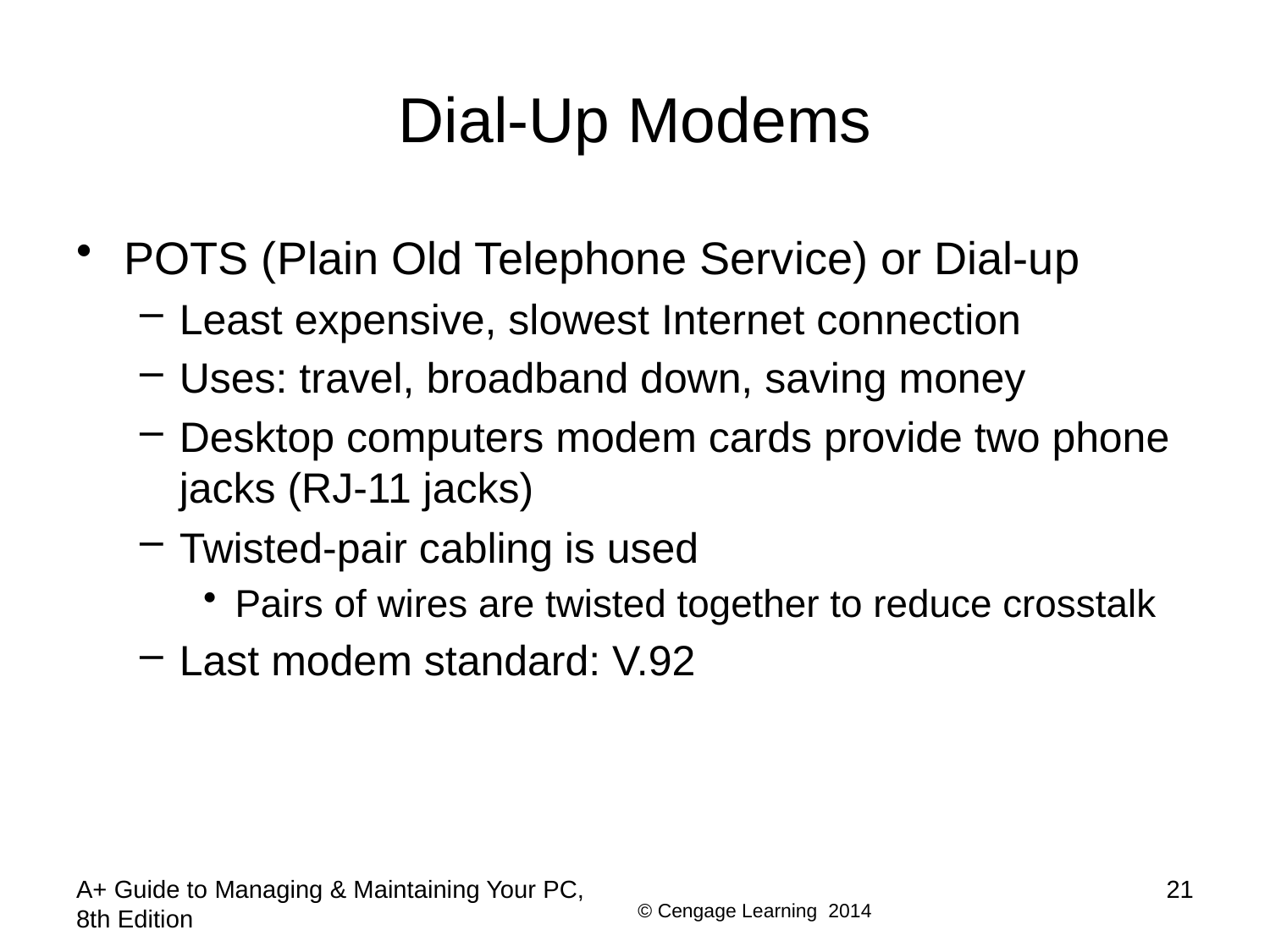

# Dial-Up Modems
POTS (Plain Old Telephone Service) or Dial-up
Least expensive, slowest Internet connection
Uses: travel, broadband down, saving money
Desktop computers modem cards provide two phone jacks (RJ-11 jacks)
Twisted-pair cabling is used
Pairs of wires are twisted together to reduce crosstalk
Last modem standard: V.92
A+ Guide to Managing & Maintaining Your PC, 8th Edition
21